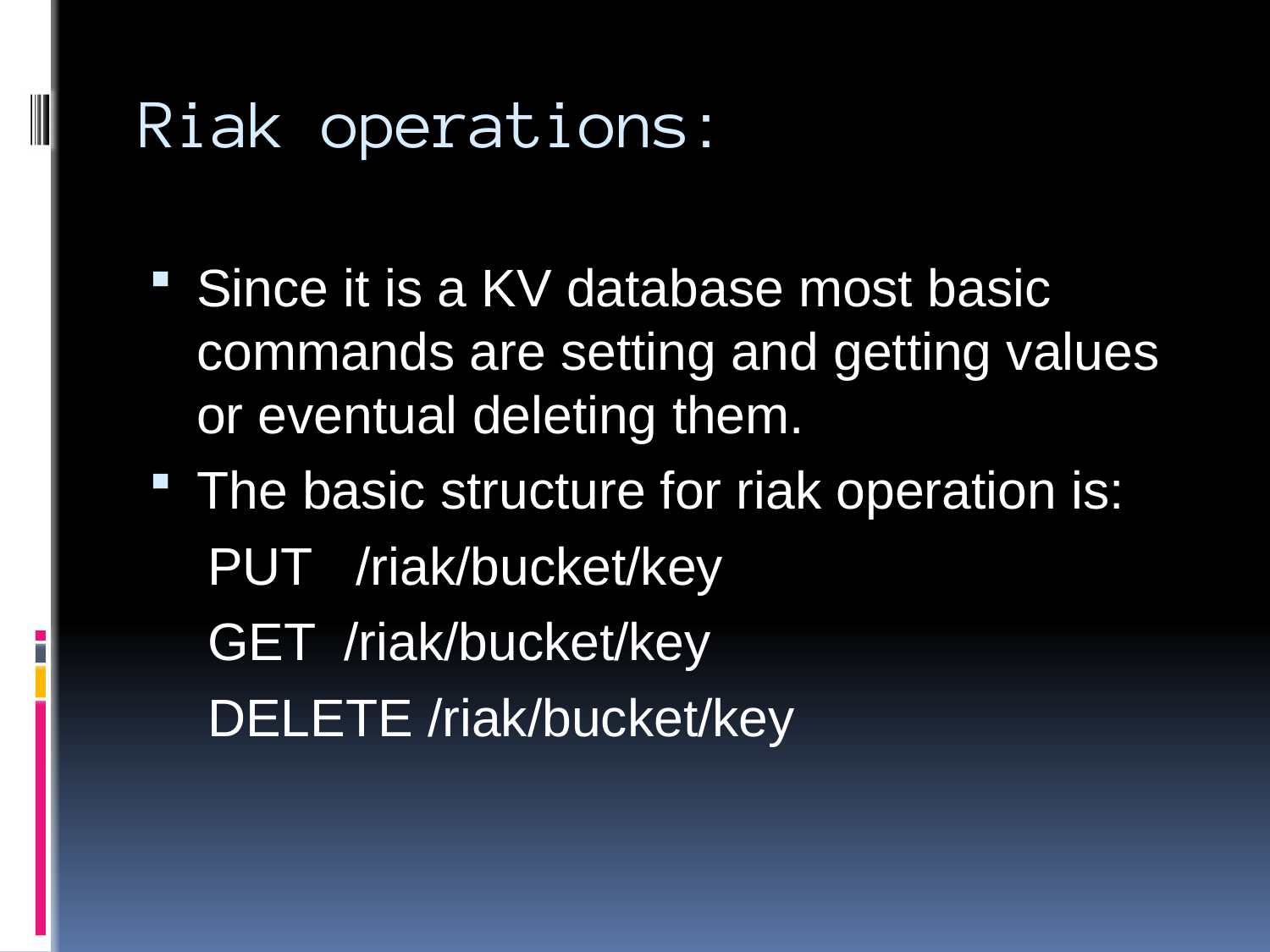

# Riak operations:
Since it is a KV database most basic commands are setting and getting values or eventual deleting them.
The basic structure for riak operation is:
    PUT   /riak/bucket/key
    GET  /riak/bucket/key
    DELETE /riak/bucket/key